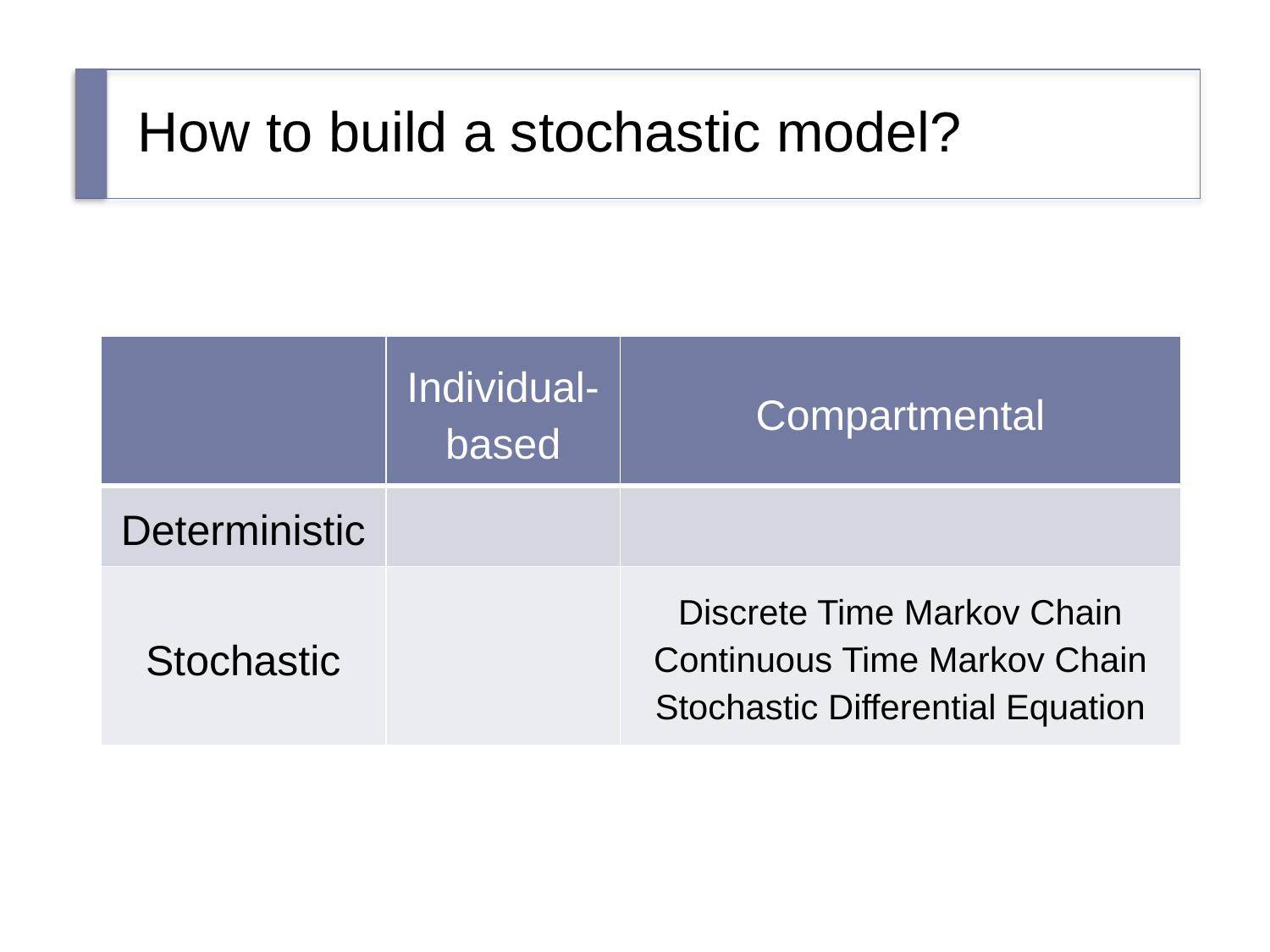

# How to build a stochastic model?
|  | Individual-based | Compartmental |
| --- | --- | --- |
| Deterministic |  |  |
| Stochastic |  | Discrete Time Markov Chain Continuous Time Markov Chain Stochastic Differential Equation |